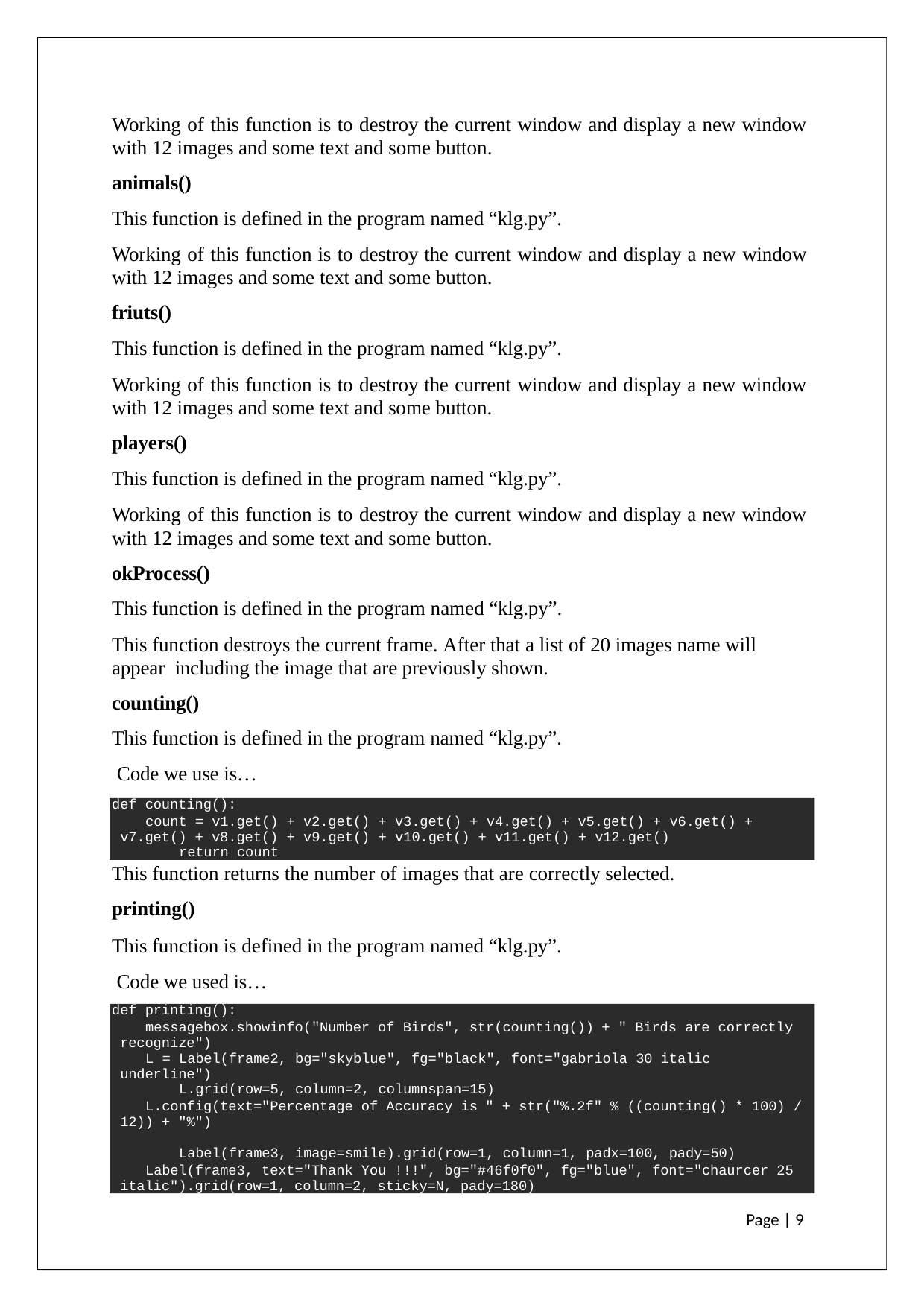

Working of this function is to destroy the current window and display a new window  with 12 images and some text and some button.
animals()
This function is defined in the program named “klg.py”.
Working of this function is to destroy the current window and display a new window  with 12 images and some text and some button.
friuts()
This function is defined in the program named “klg.py”.
Working of this function is to destroy the current window and display a new window  with 12 images and some text and some button.
players()
This function is defined in the program named “klg.py”.
Working of this function is to destroy the current window and display a new window  with 12 images and some text and some button.
okProcess()
This function is defined in the program named “klg.py”.
This function destroys the current frame. After that a list of 20 images name will appear  including the image that are previously shown.
counting()
This function is defined in the program named “klg.py”.  Code we use is…
def counting():
count = v1.get() + v2.get() + v3.get() + v4.get() + v5.get() + v6.get() +  v7.get() + v8.get() + v9.get() + v10.get() + v11.get() + v12.get()
return count
This function returns the number of images that are correctly selected.
printing()
This function is defined in the program named “klg.py”.  Code we used is…
def printing():
messagebox.showinfo("Number of Birds", str(counting()) + " Birds are correctly  recognize")
L = Label(frame2, bg="skyblue", fg="black", font="gabriola 30 italic  underline")
L.grid(row=5, column=2, columnspan=15)
L.config(text="Percentage of Accuracy is " + str("%.2f" % ((counting() * 100) /  12)) + "%")

Label(frame3, image=smile).grid(row=1, column=1, padx=100, pady=50)
Label(frame3, text="Thank You !!!", bg="#46f0f0", fg="blue", font="chaurcer 25  italic").grid(row=1, column=2, sticky=N, pady=180)
Page | 9